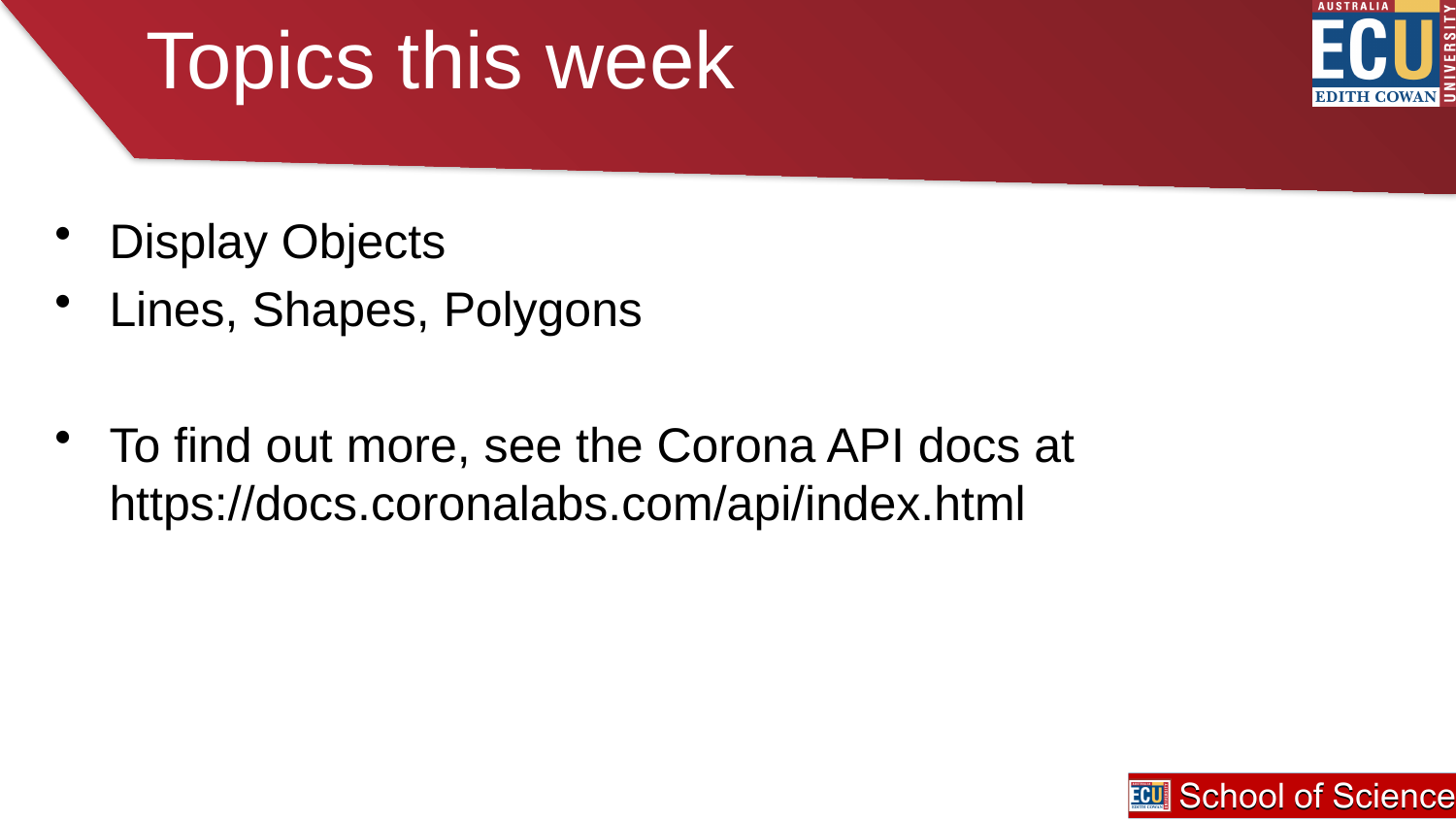

# Topics this week
Display Objects
Lines, Shapes, Polygons

To find out more, see the Corona API docs at
https://docs.coronalabs.com/api/index.html